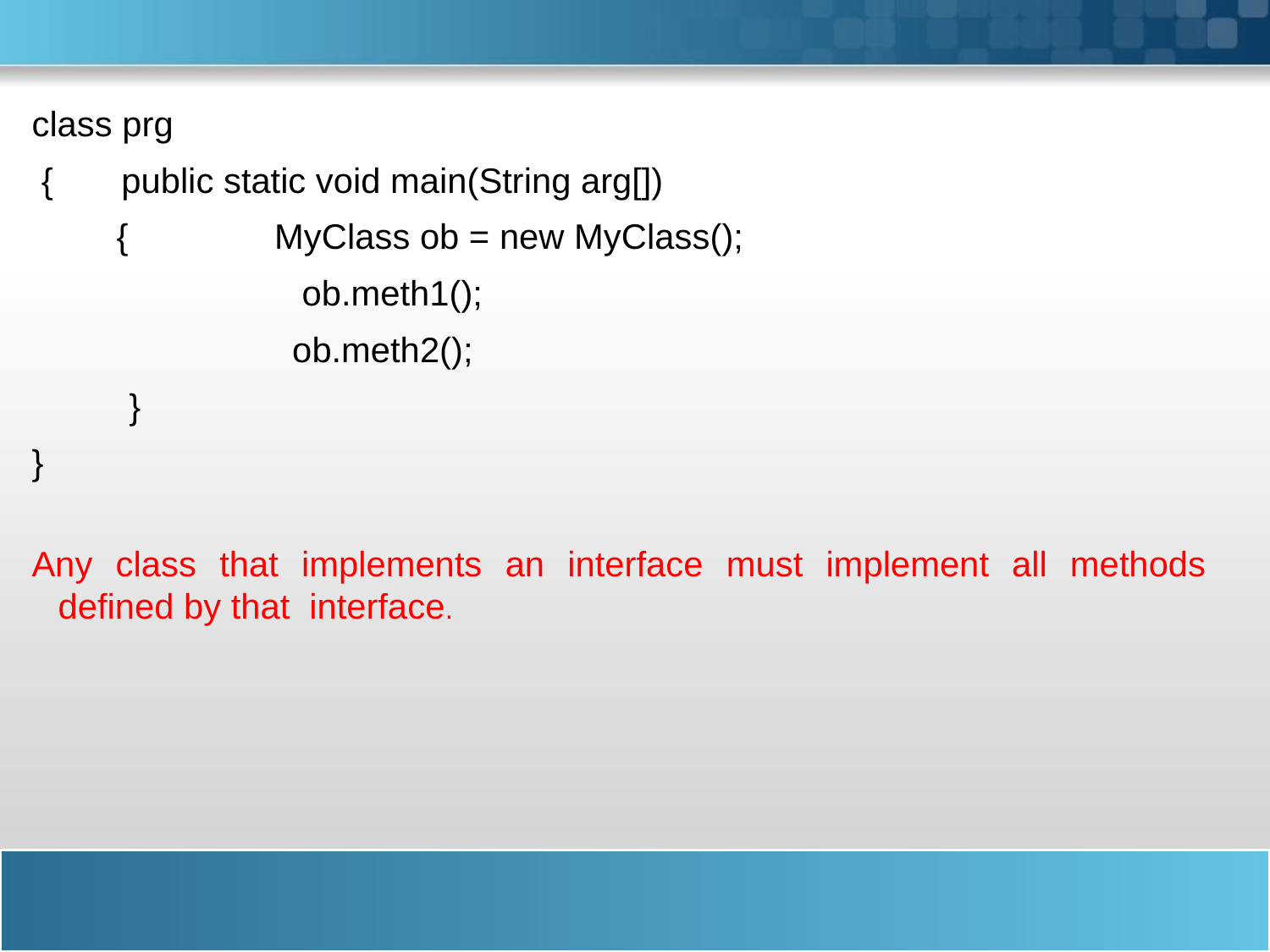

class prg
 {       public static void main(String arg[])
	      {               MyClass ob = new MyClass();
		            ob.meth1();
		           ob.meth2();
          }
}

Any class that implements an interface must implement all methods defined by that  interface.